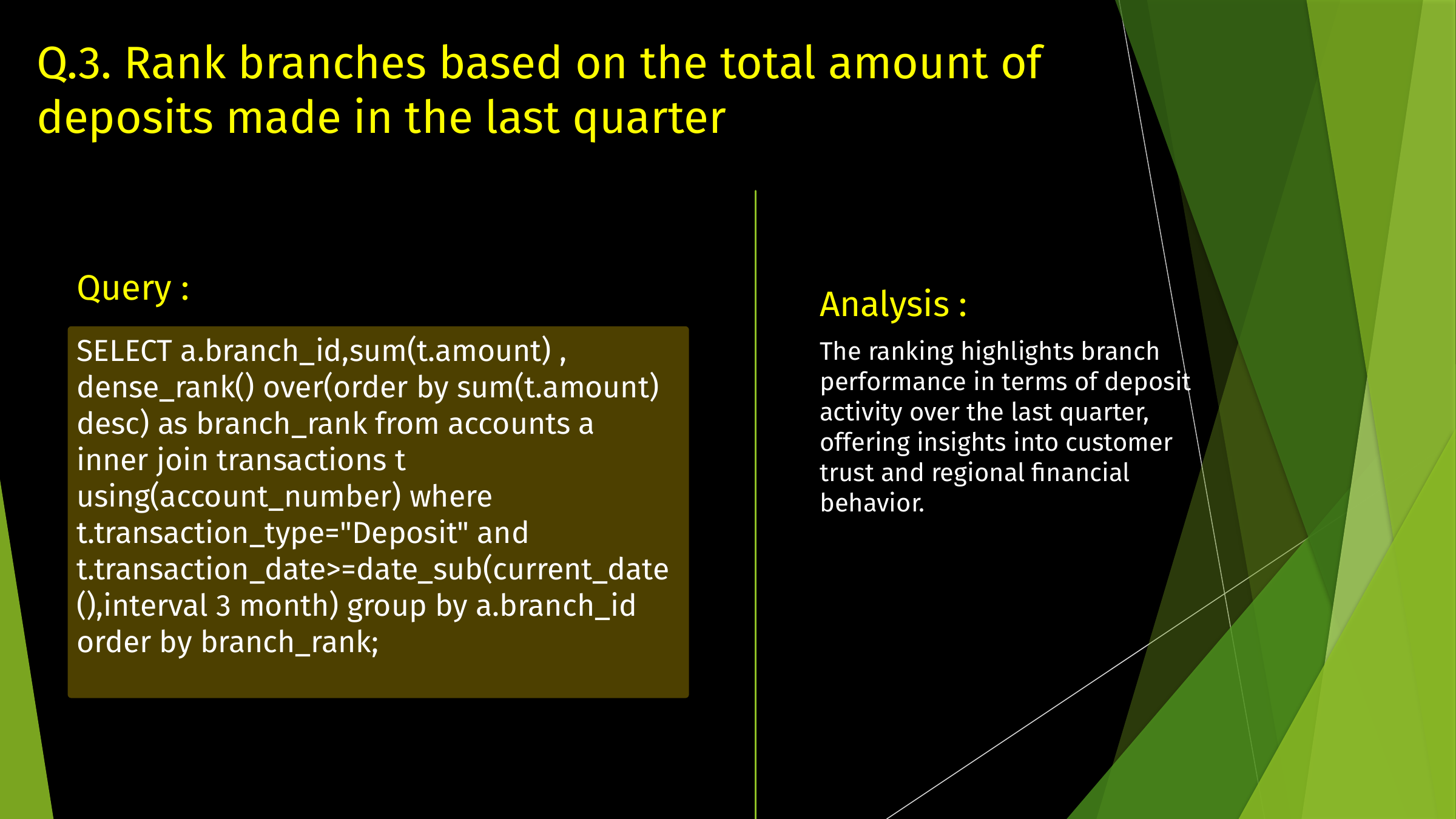

Q.3. Rank branches based on the total amount of deposits made in the last quarter.
Query :
Analysis :

SELECT a.branch_id,sum(t.amount) , dense_rank() over(order by sum(t.amount) desc) as branch_rank from accounts a inner join transactions t using(account_number) where t.transaction_type="Deposit" and t.transaction_date>=date_sub(current_date(),interval 3 month) group by a.branch_id order by branch_rank;
The ranking highlights branch performance in terms of deposit activity over the last quarter, offering insights into customer trust and regional financial behavior.